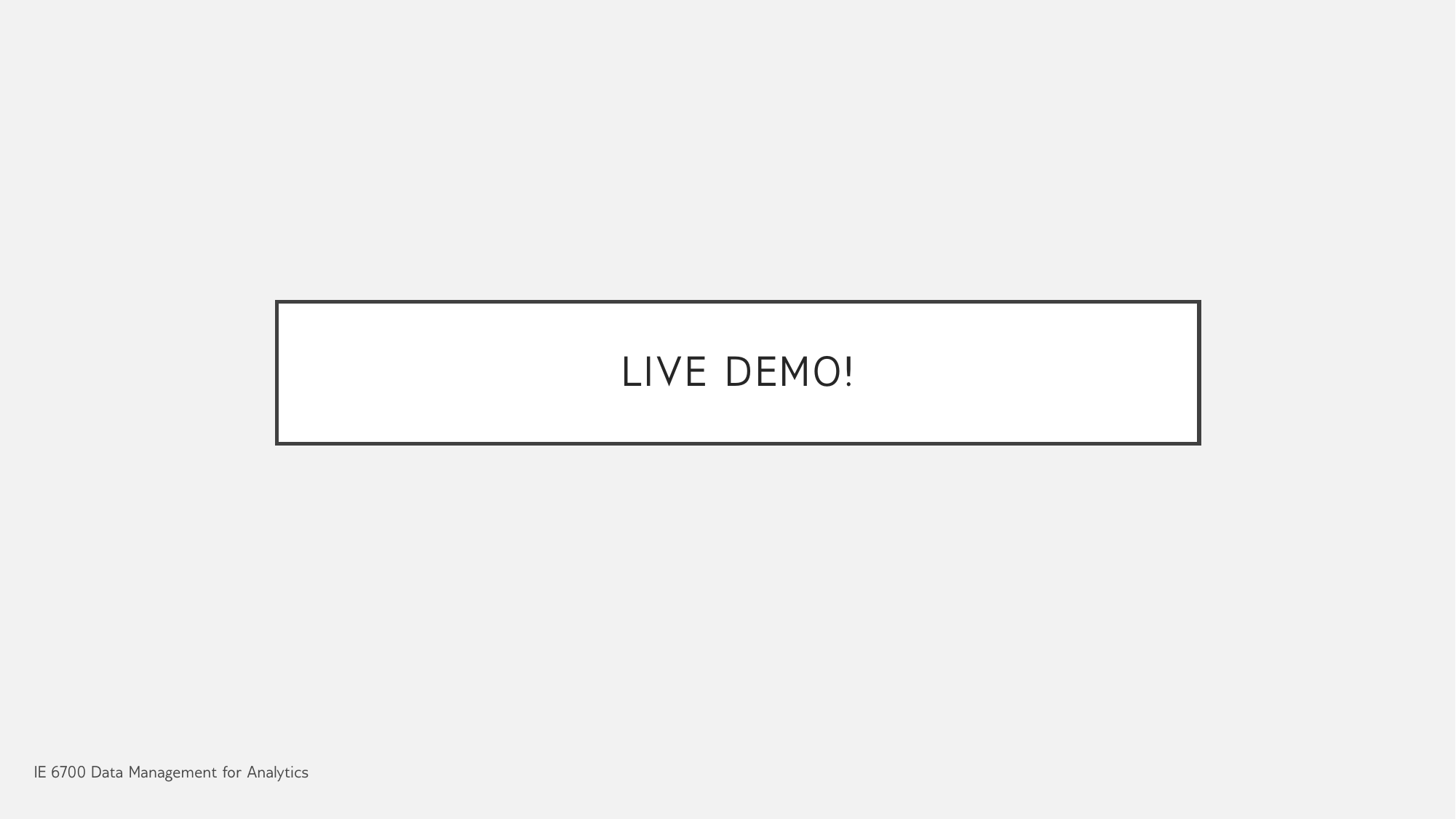

# LIVE DEMO!
IE 6700 Data Management for Analytics